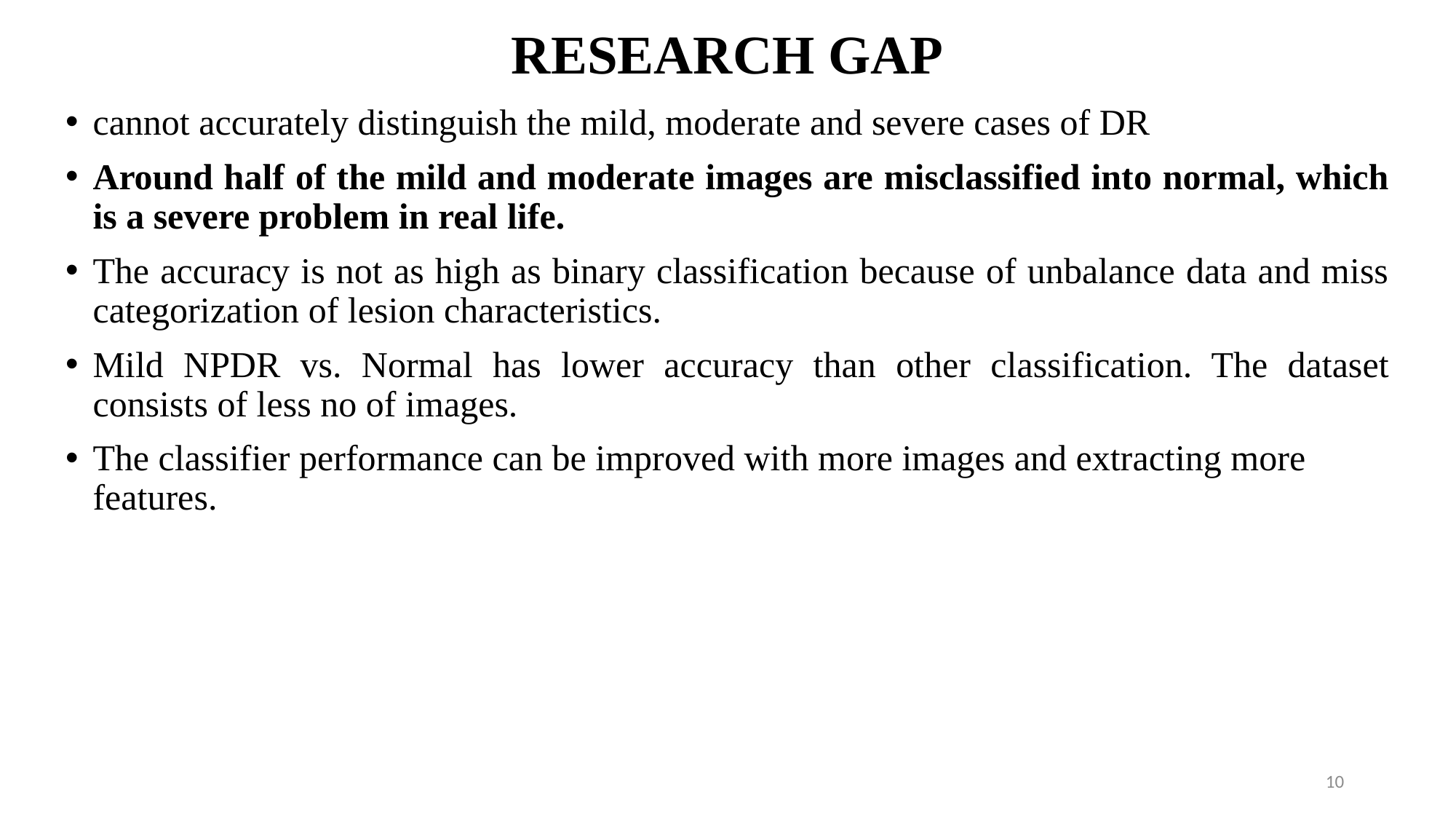

# RESEARCH GAP
cannot accurately distinguish the mild, moderate and severe cases of DR
Around half of the mild and moderate images are misclassified into normal, which is a severe problem in real life.
The accuracy is not as high as binary classification because of unbalance data and miss categorization of lesion characteristics.
Mild NPDR vs. Normal has lower accuracy than other classification. The dataset consists of less no of images.
The classifier performance can be improved with more images and extracting more features.

10